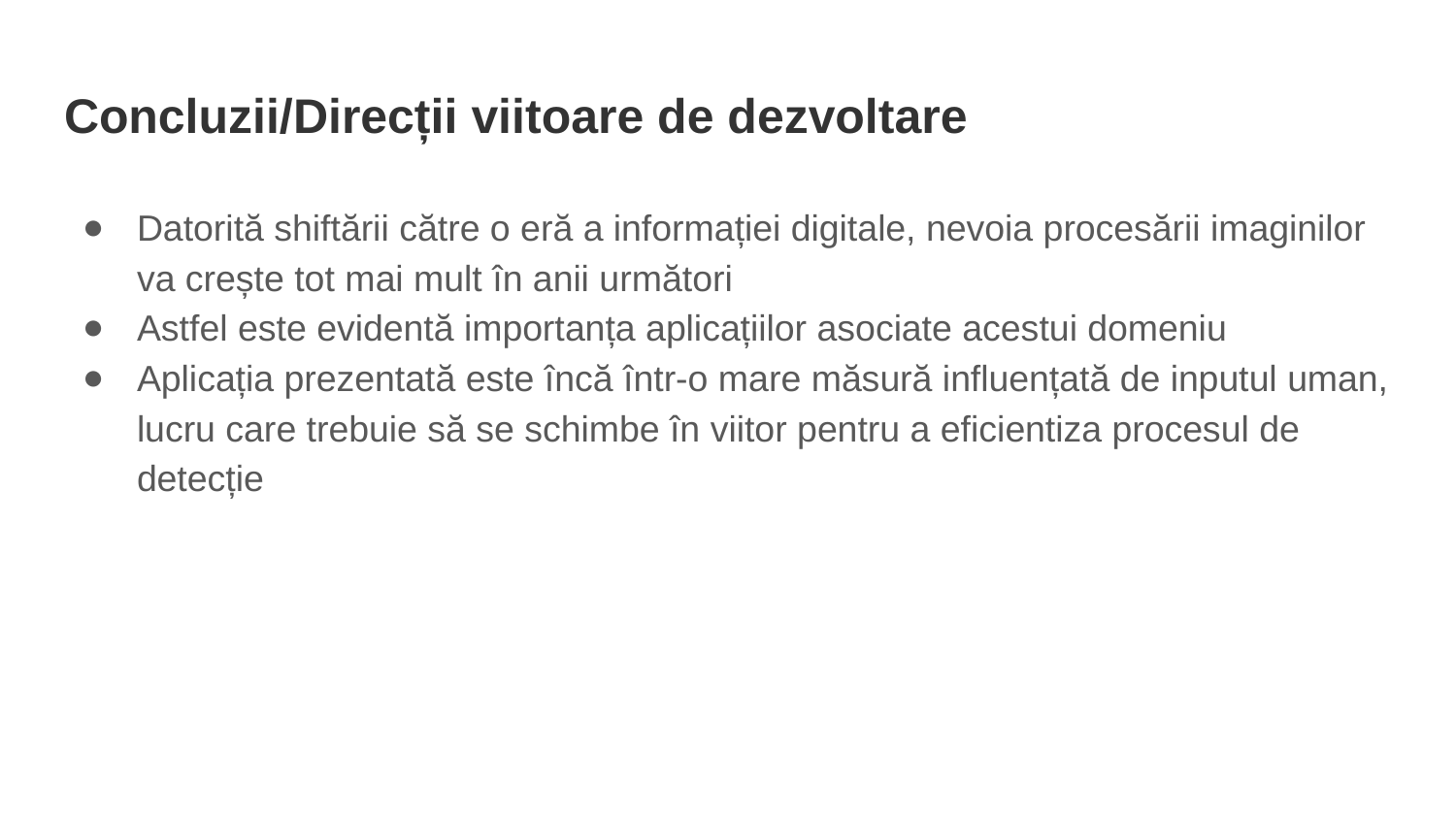

# Concluzii/Direcții viitoare de dezvoltare
Datorită shiftării către o eră a informației digitale, nevoia procesării imaginilor va crește tot mai mult în anii următori
Astfel este evidentă importanța aplicațiilor asociate acestui domeniu
Aplicația prezentată este încă într-o mare măsură influențată de inputul uman, lucru care trebuie să se schimbe în viitor pentru a eficientiza procesul de detecție